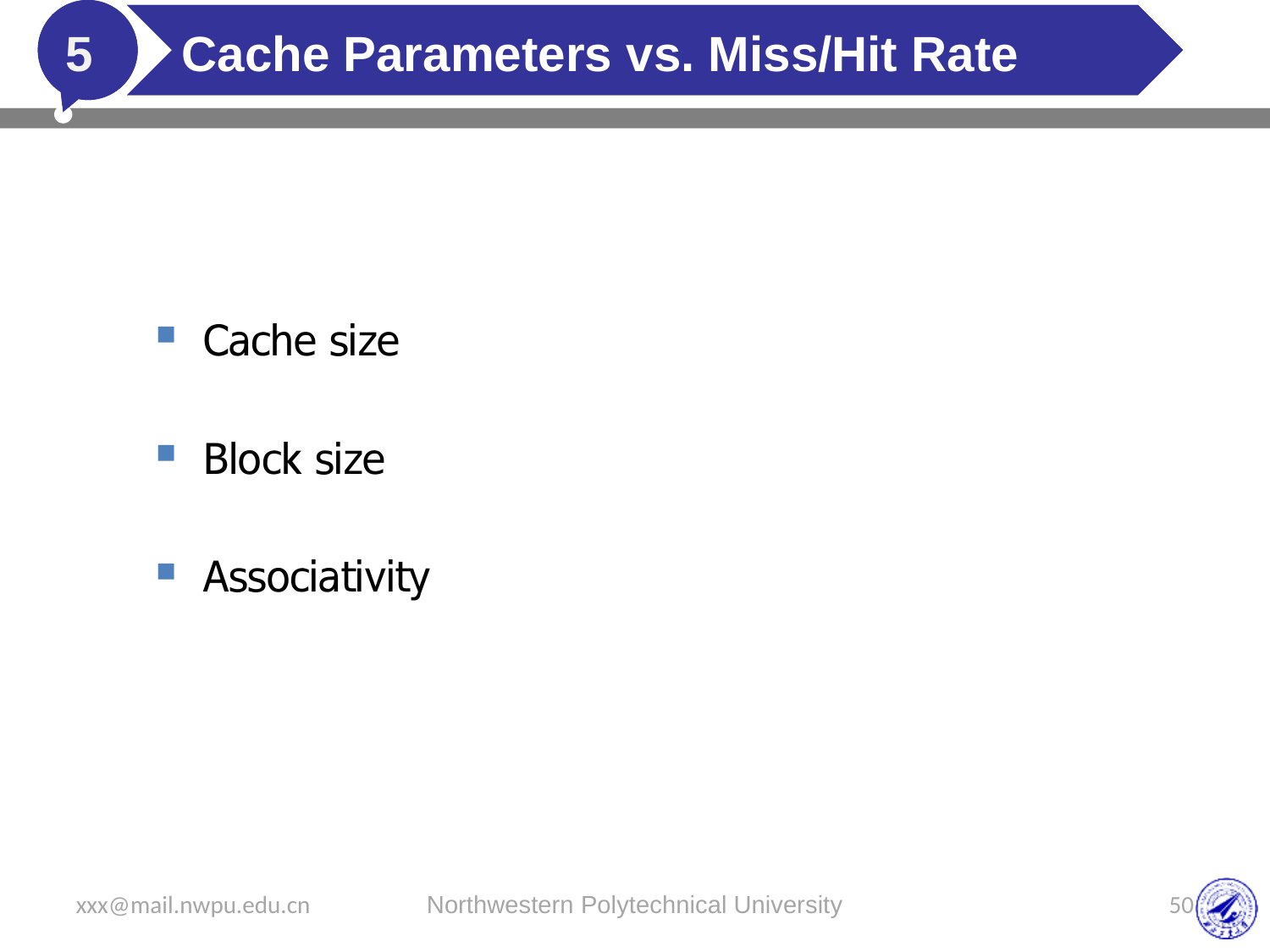

# Cache Parameters vs. Miss/Hit Rate
5
Cache size

Block size

Associativity

xxx@mail.nwpu.edu.cn
Northwestern Polytechnical University
50